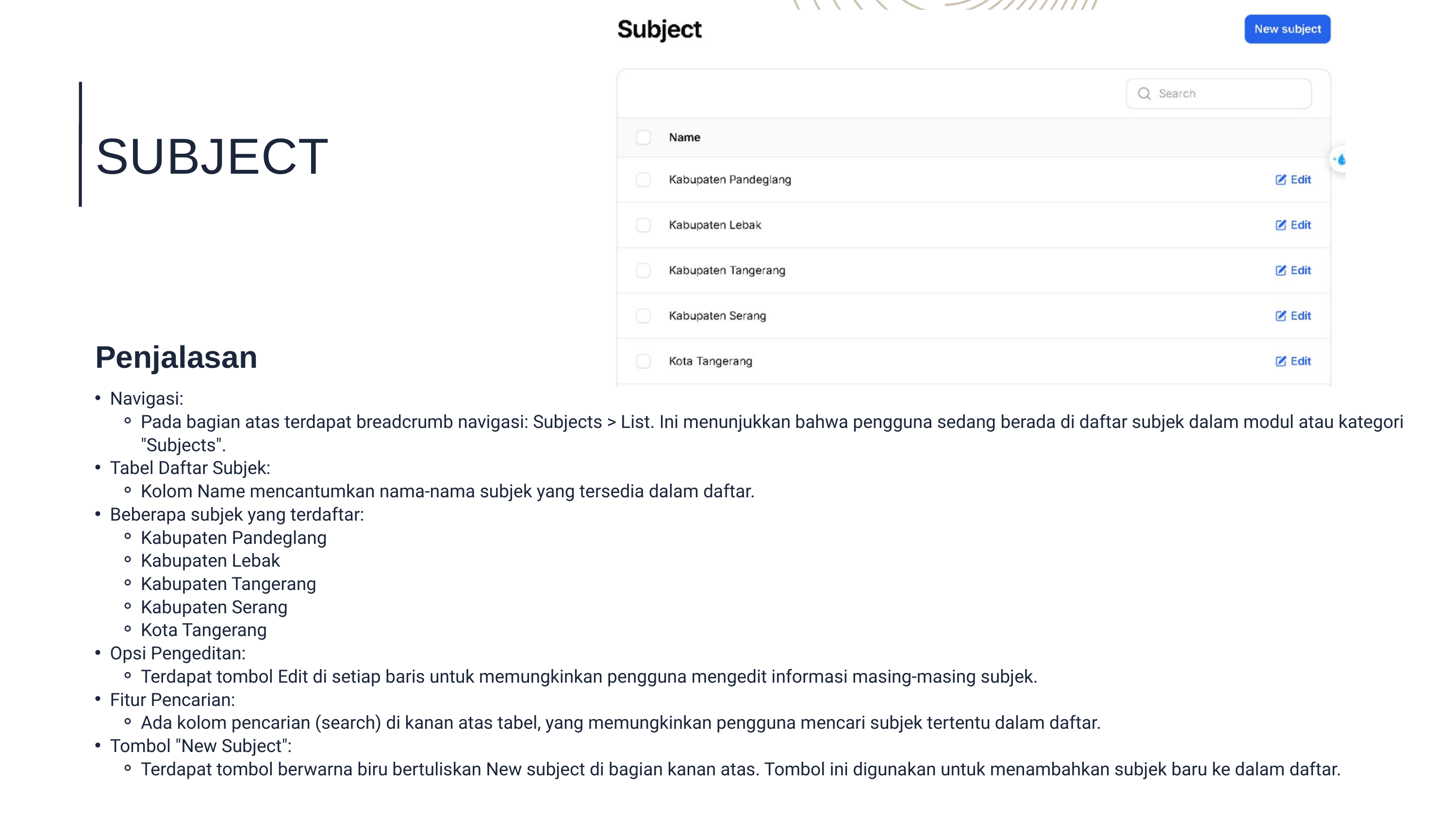

SUBJECT

Penjalasan
Navigasi:
Pada bagian atas terdapat breadcrumb navigasi: Subjects > List. Ini menunjukkan bahwa pengguna sedang berada di daftar subjek dalam modul atau kategori "Subjects".
Tabel Daftar Subjek:
Kolom Name mencantumkan nama-nama subjek yang tersedia dalam daftar.
Beberapa subjek yang terdaftar:
Kabupaten Pandeglang
Kabupaten Lebak
Kabupaten Tangerang
Kabupaten Serang
Kota Tangerang
Opsi Pengeditan:
Terdapat tombol Edit di setiap baris untuk memungkinkan pengguna mengedit informasi masing-masing subjek.
Fitur Pencarian:
Ada kolom pencarian (search) di kanan atas tabel, yang memungkinkan pengguna mencari subjek tertentu dalam daftar.
Tombol "New Subject":
Terdapat tombol berwarna biru bertuliskan New subject di bagian kanan atas. Tombol ini digunakan untuk menambahkan subjek baru ke dalam daftar.